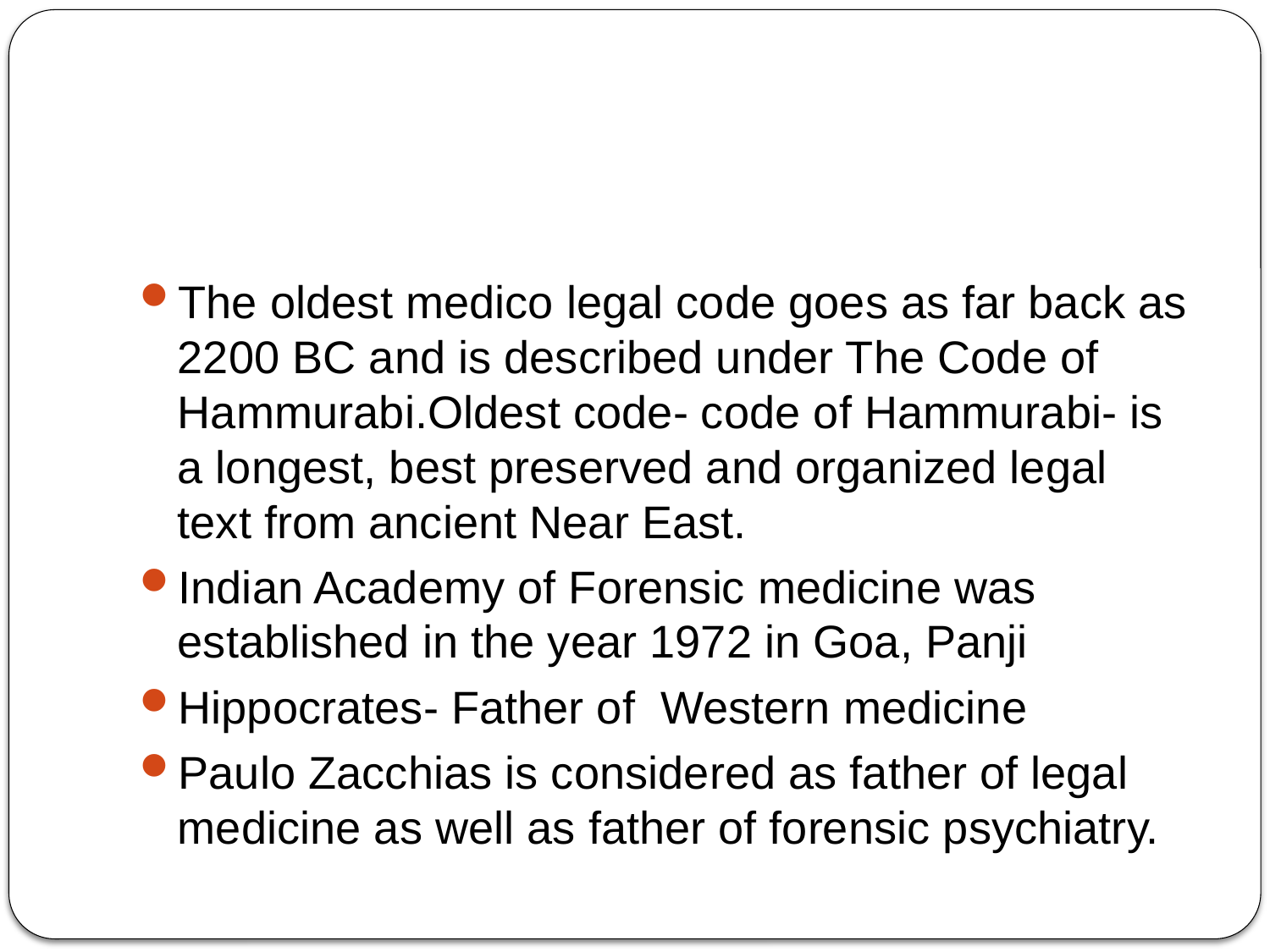

#

The oldest medico legal code goes as far back as 2200 BC and is described under The Code of Hammurabi.Oldest code- code of Hammurabi- is a longest, best preserved and organized legal text from ancient Near East.
Indian Academy of Forensic medicine was established in the year 1972 in Goa, Panji
Hippocrates- Father of  Western medicine
Paulo Zacchias is considered as father of legal medicine as well as father of forensic psychiatry.